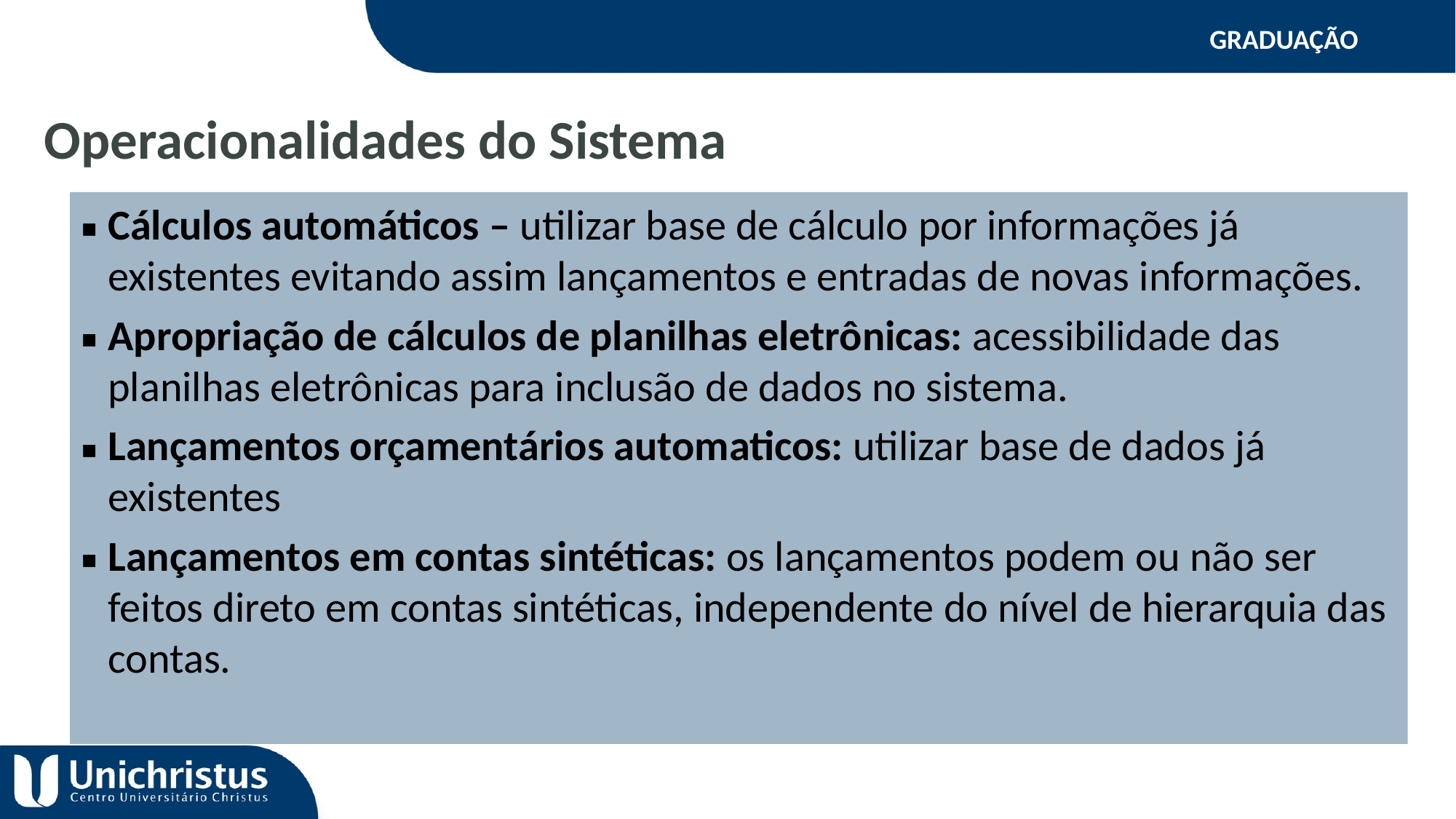

GRADUAÇÃO
Operacionalidades do Sistema
Cálculos automáticos – utilizar base de cálculo por informações já existentes evitando assim lançamentos e entradas de novas informações.
Apropriação de cálculos de planilhas eletrônicas: acessibilidade das planilhas eletrônicas para inclusão de dados no sistema.
Lançamentos orçamentários automaticos: utilizar base de dados já existentes
Lançamentos em contas sintéticas: os lançamentos podem ou não ser feitos direto em contas sintéticas, independente do nível de hierarquia das contas.